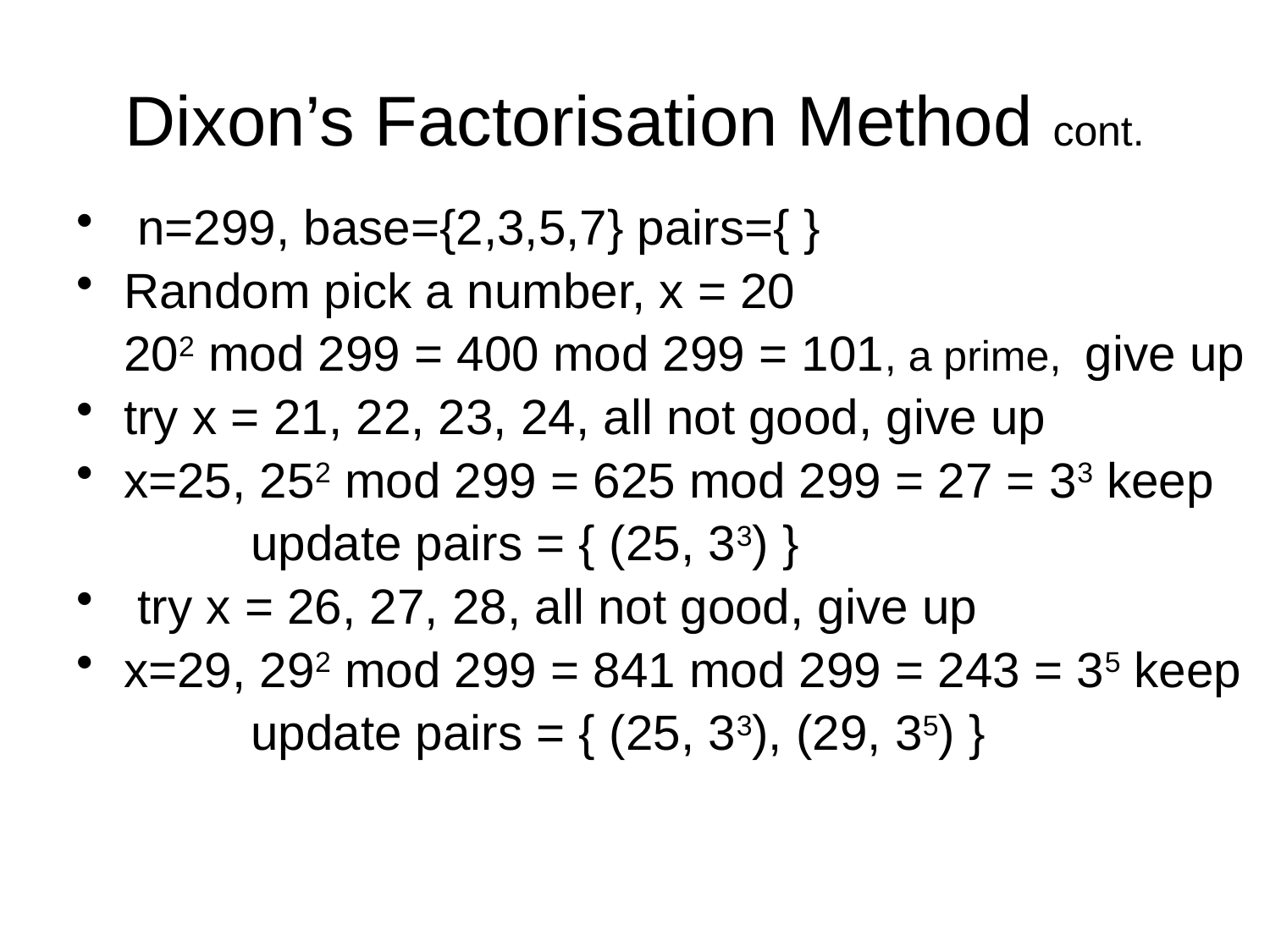

# Dixon’s Factorisation Method cont.
 n=299, base={2,3,5,7} pairs={ }
Random pick a number, x = 20
	202 mod 299 = 400 mod 299 = 101, a prime,  give up
try x = 21, 22, 23, 24, all not good, give up
x=25, 252 mod 299 = 625 mod 299 = 27 = 33 keep
		update pairs = { (25, 33) }
 try x = 26, 27, 28, all not good, give up
x=29, 292 mod 299 = 841 mod 299 = 243 = 35 keep
	 	update pairs = { (25, 33), (29, 35) }